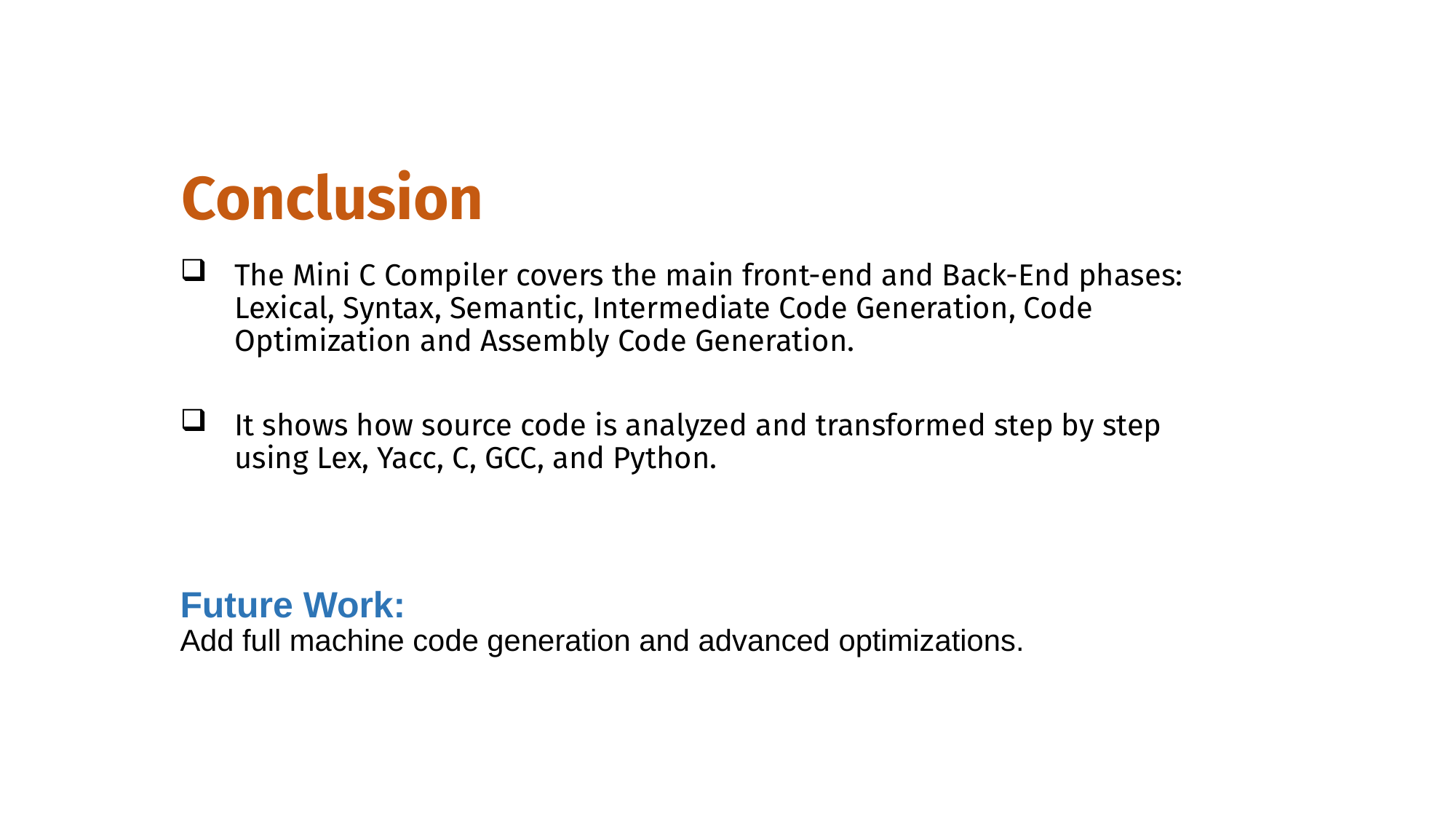

# Conclusion
The Mini C Compiler covers the main front-end and Back-End phases: Lexical, Syntax, Semantic, Intermediate Code Generation, Code Optimization and Assembly Code Generation.
It shows how source code is analyzed and transformed step by step using Lex, Yacc, C, GCC, and Python.

Future Work:
Add full machine code generation and advanced optimizations.